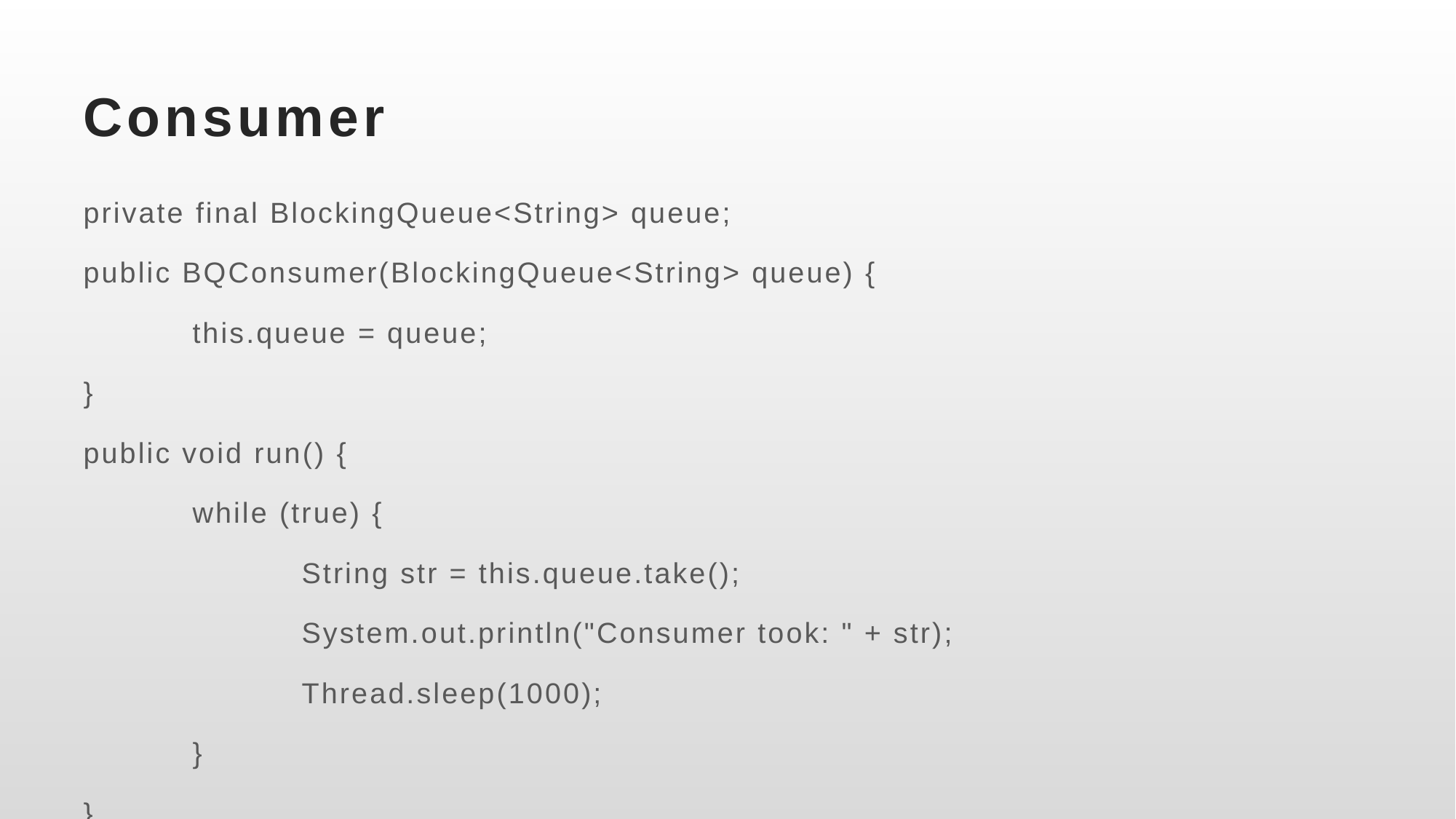

# Consumer
private final BlockingQueue<String> queue;
public BQConsumer(BlockingQueue<String> queue) {
	this.queue = queue;
}
public void run() {
	while (true) {
		String str = this.queue.take();
		System.out.println("Consumer took: " + str);
		Thread.sleep(1000);
	}
}